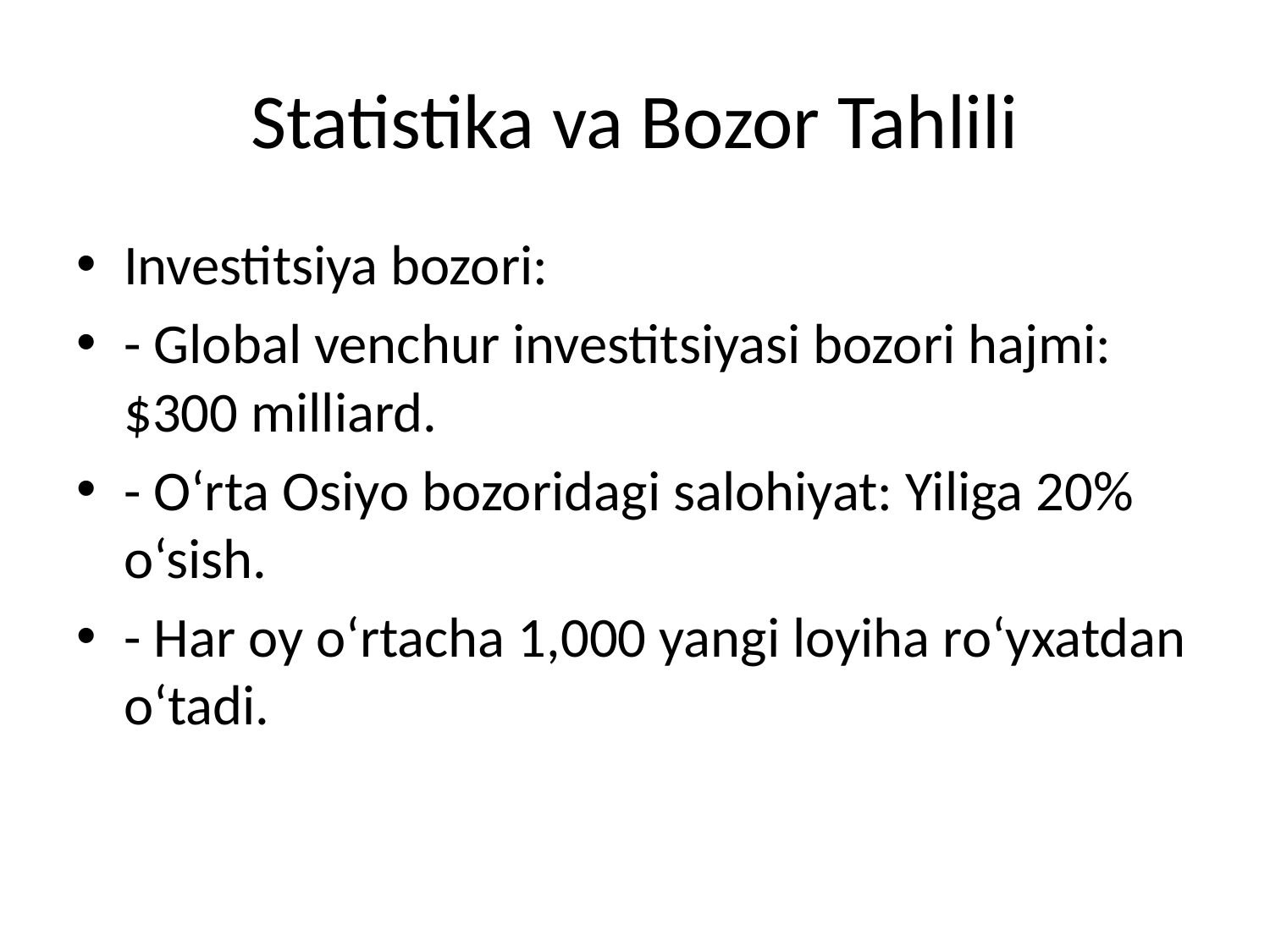

# Statistika va Bozor Tahlili
Investitsiya bozori:
- Global venchur investitsiyasi bozori hajmi: $300 milliard.
- O‘rta Osiyo bozoridagi salohiyat: Yiliga 20% o‘sish.
- Har oy o‘rtacha 1,000 yangi loyiha ro‘yxatdan o‘tadi.